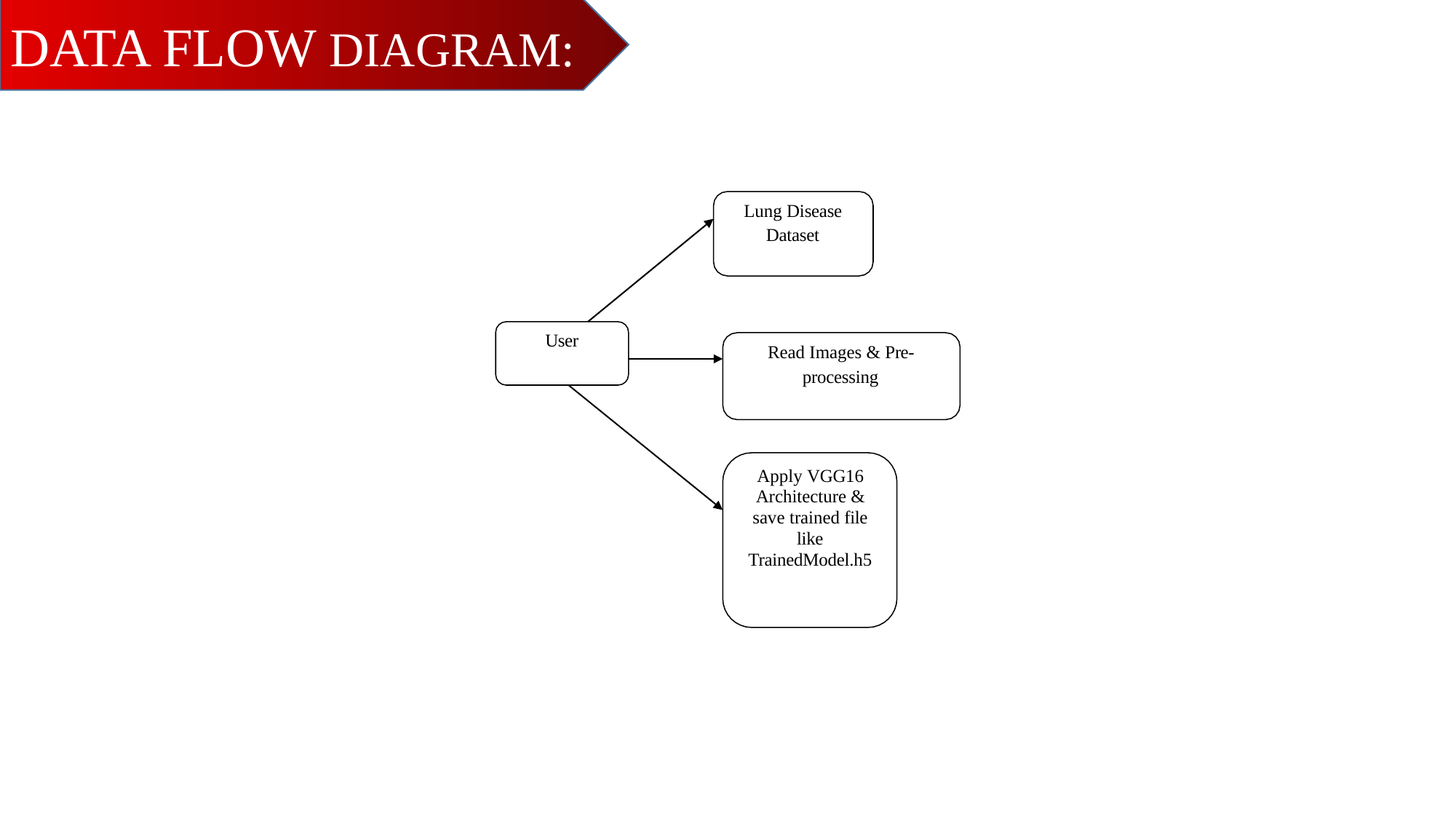

DATA FLOW DIAGRAM:

Lung Disease Dataset

User

Read Images & Pre- processing

Apply VGG16 Architecture & save trained file like TrainedModel.h5